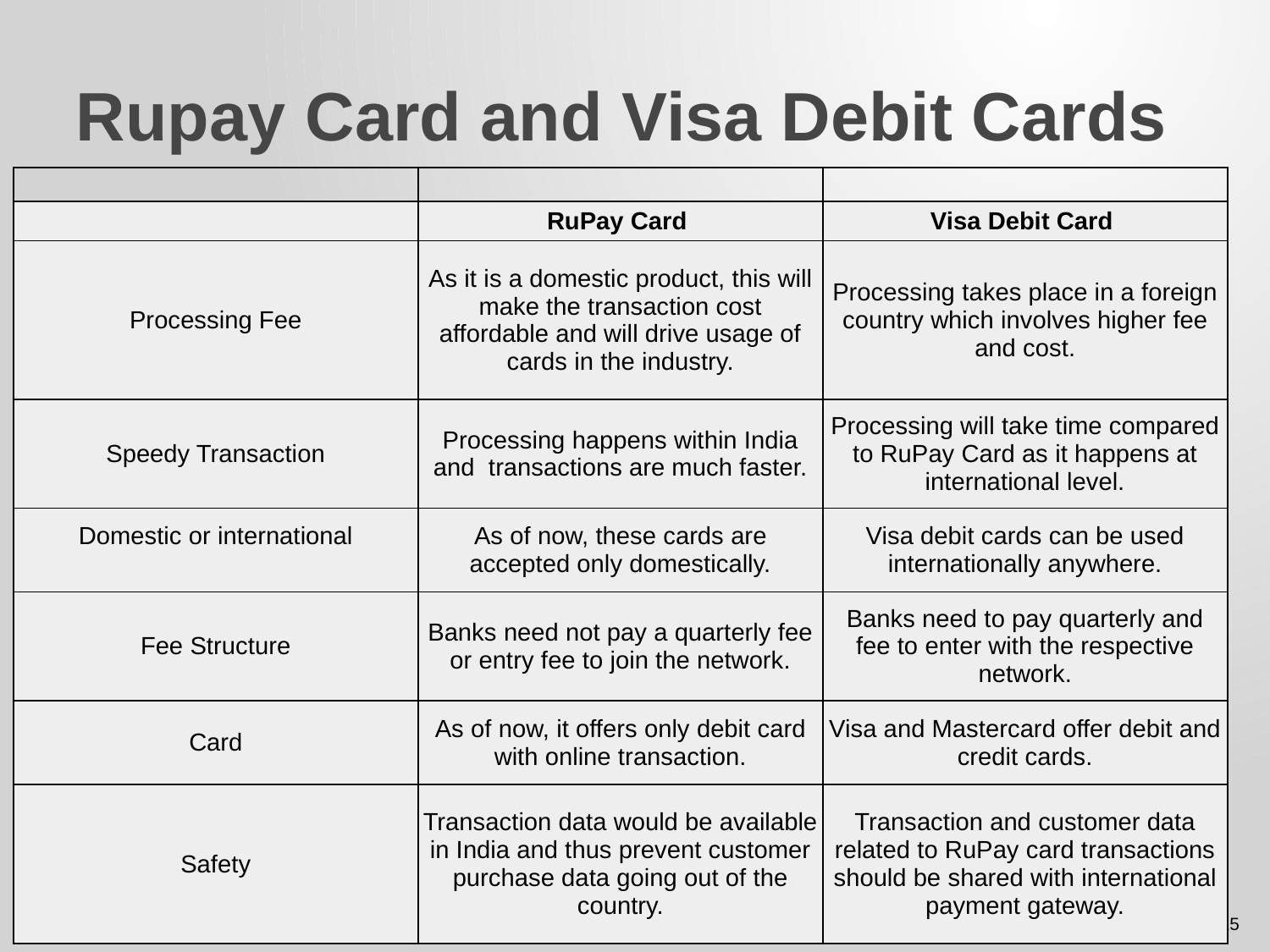

# Rupay Card and Visa Debit Cards
|  |  |  |
| --- | --- | --- |
|  | RuPay Card | Visa Debit Card |
| Processing Fee | As it is a domestic product, this will make the transaction cost affordable and will drive usage of cards in the industry. | Processing takes place in a foreign country which involves higher fee and cost. |
| Speedy Transaction | Processing happens within India and  transactions are much faster. | Processing will take time compared to RuPay Card as it happens at international level. |
| Domestic or international | As of now, these cards are accepted only domestically. | Visa debit cards can be used internationally anywhere. |
| Fee Structure | Banks need not pay a quarterly fee or entry fee to join the network. | Banks need to pay quarterly and fee to enter with the respective network. |
| Card | As of now, it offers only debit card with online transaction. | Visa and Mastercard offer debit and credit cards. |
| Safety | Transaction data would be available in India and thus prevent customer purchase data going out of the country. | Transaction and customer data related to RuPay card transactions should be shared with international payment gateway. |
15